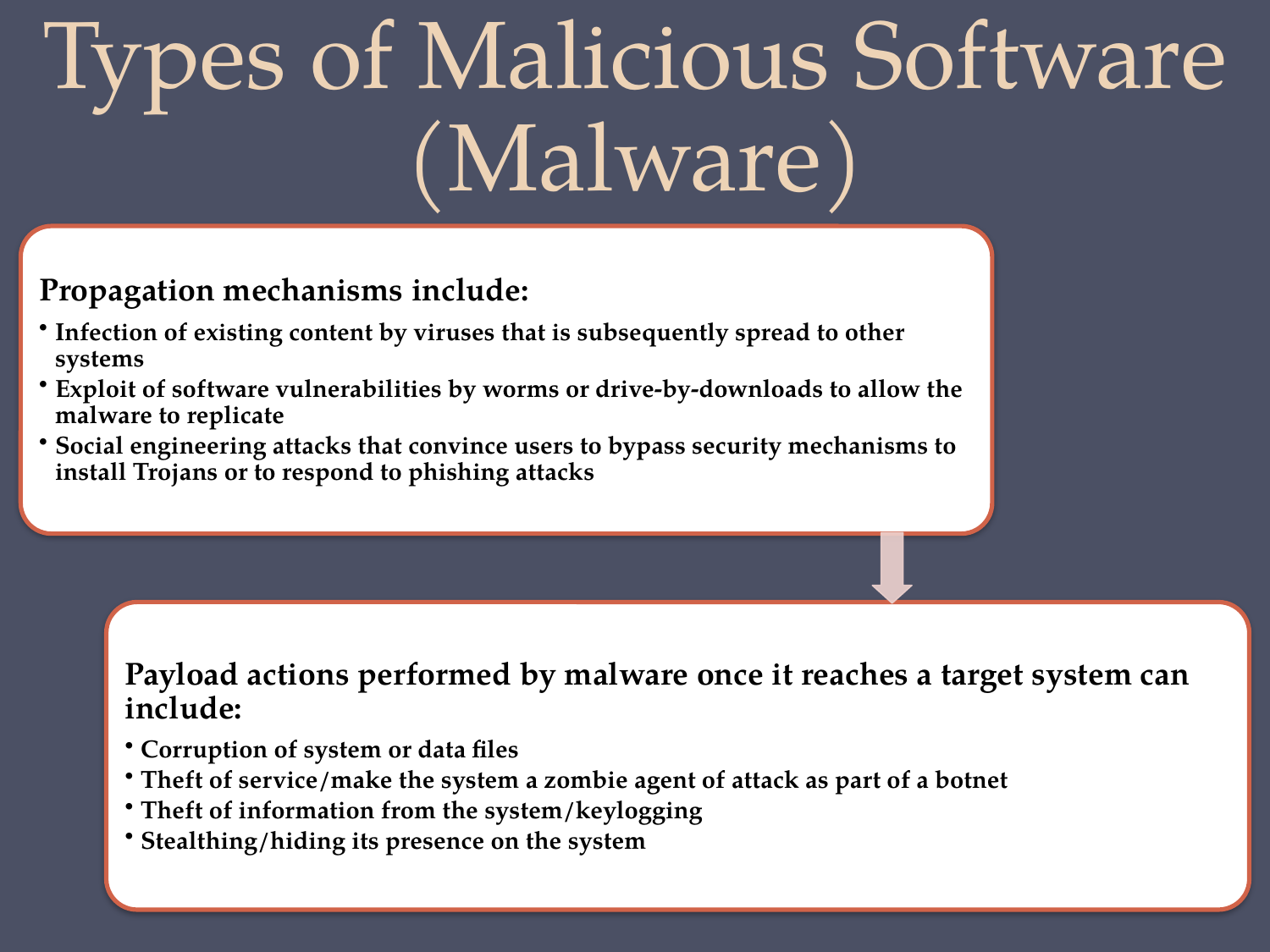

# Types of Malicious Software (Malware)
Propagation mechanisms include:
Infection of existing content by viruses that is subsequently spread to other systems
Exploit of software vulnerabilities by worms or drive-by-downloads to allow the malware to replicate
Social engineering attacks that convince users to bypass security mechanisms to install Trojans or to respond to phishing attacks
Payload actions performed by malware once it reaches a target system can include:
Corruption of system or data files
Theft of service/make the system a zombie agent of attack as part of a botnet
Theft of information from the system/keylogging
Stealthing/hiding its presence on the system